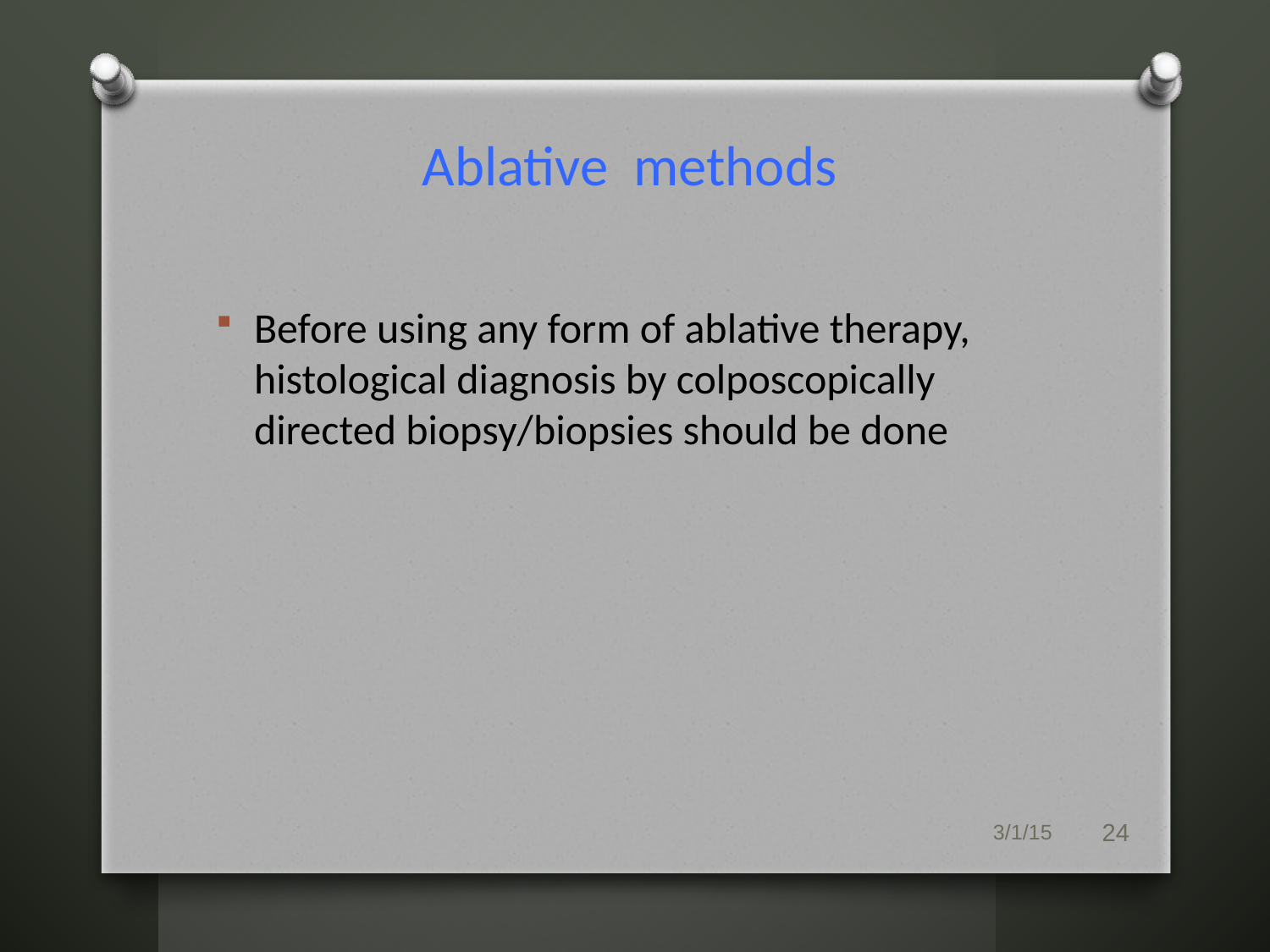

# Ablative  methods
Before using any form of ablative therapy, histological diagnosis by colposcopically directed biopsy/biopsies should be done

3/1/15
24